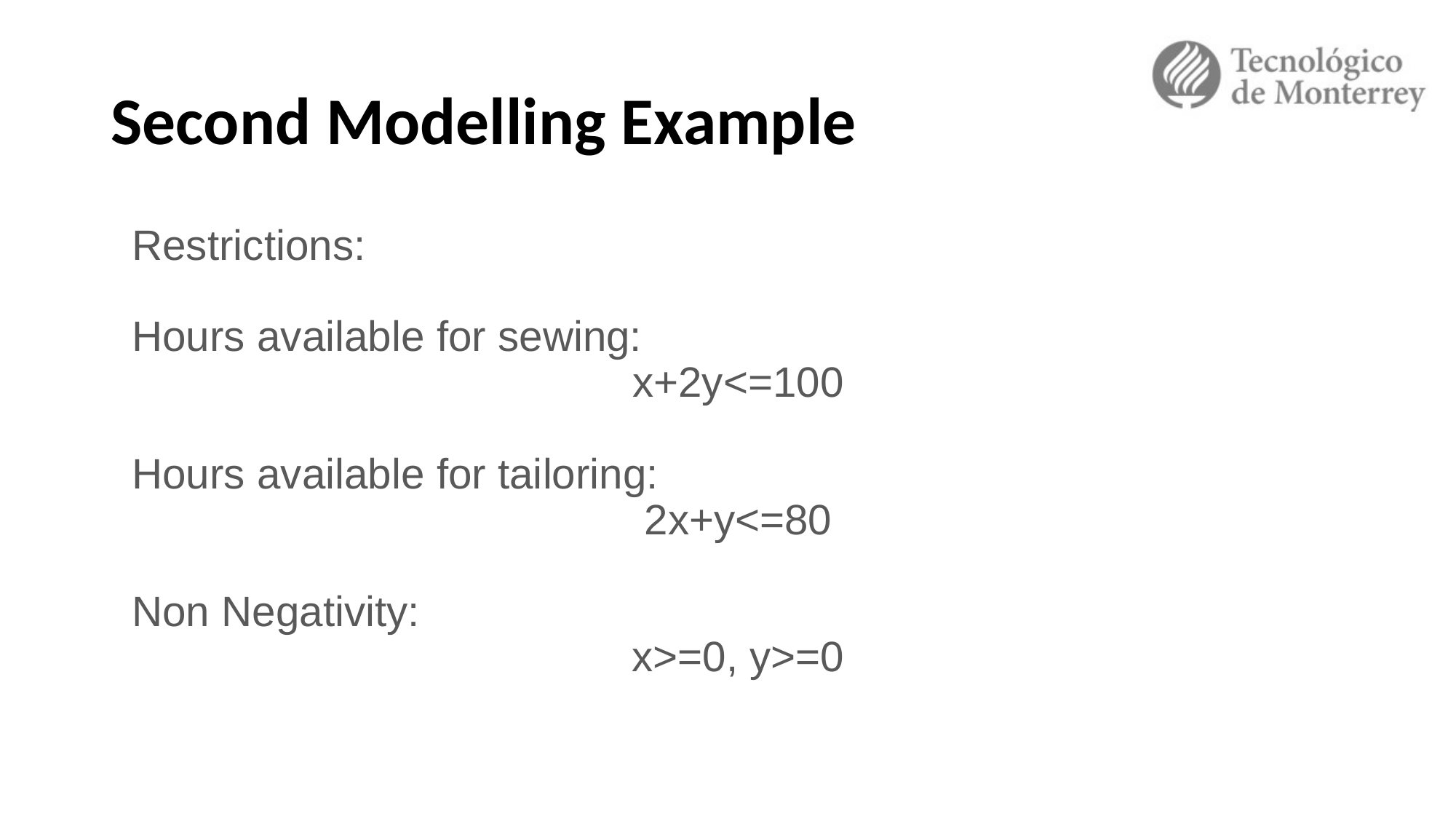

# Second Modelling Example
Restrictions:

Hours available for sewing:
x+2y<=100

Hours available for tailoring:
2x+y<=80

Non Negativity:
x>=0, y>=0